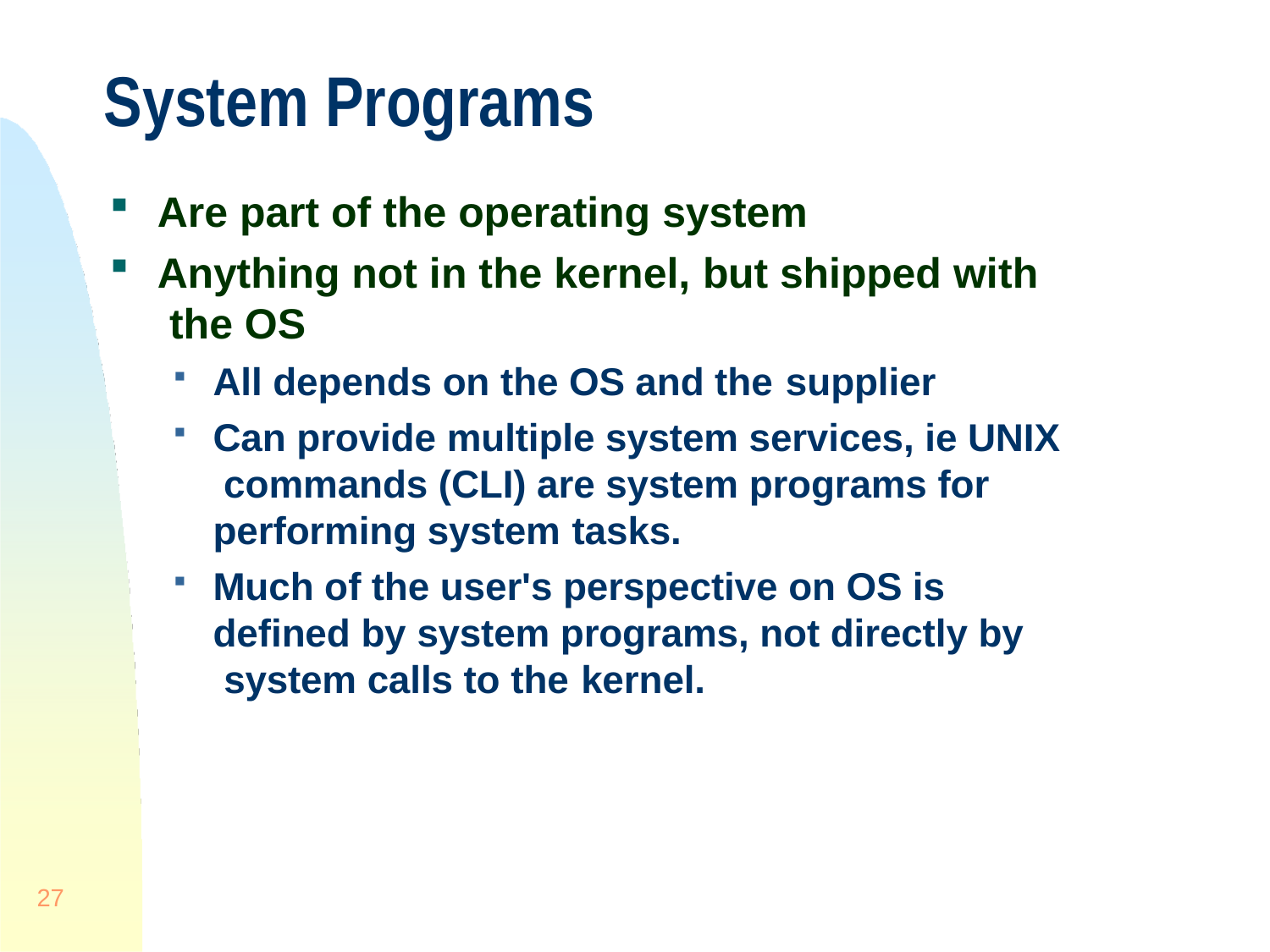

# System Programs
Are part of the operating system
Anything not in the kernel, but shipped with  the OS
All depends on the OS and the supplier
Can provide multiple system services, ie UNIX  commands (CLI) are system programs for  performing system tasks.
Much of the user's perspective on OS is  defined by system programs, not directly by  system calls to the kernel.
27